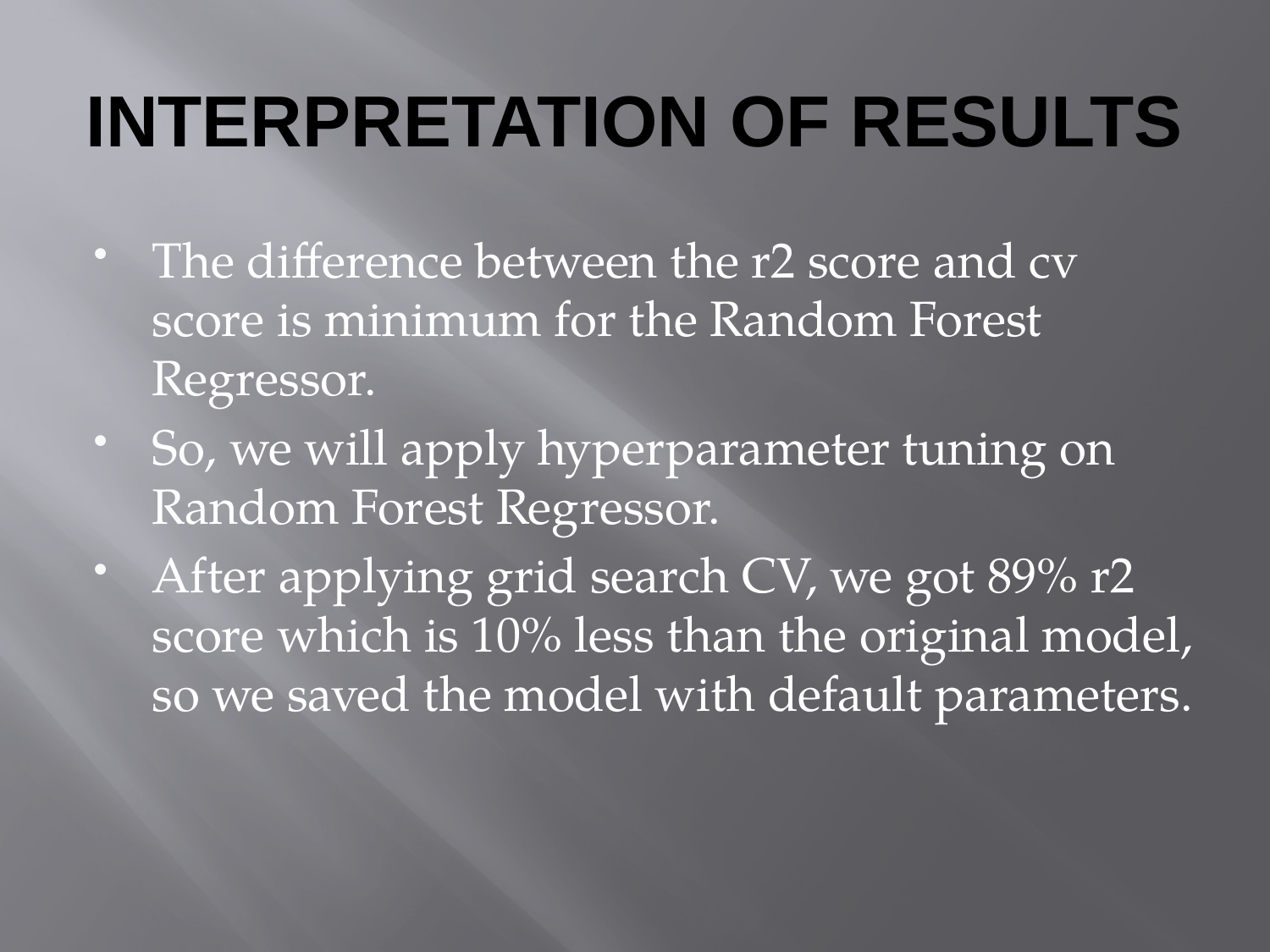

# INTERPRETATION OF RESULTS
The difference between the r2 score and cv score is minimum for the Random Forest Regressor.
So, we will apply hyperparameter tuning on Random Forest Regressor.
After applying grid search CV, we got 89% r2 score which is 10% less than the original model, so we saved the model with default parameters.